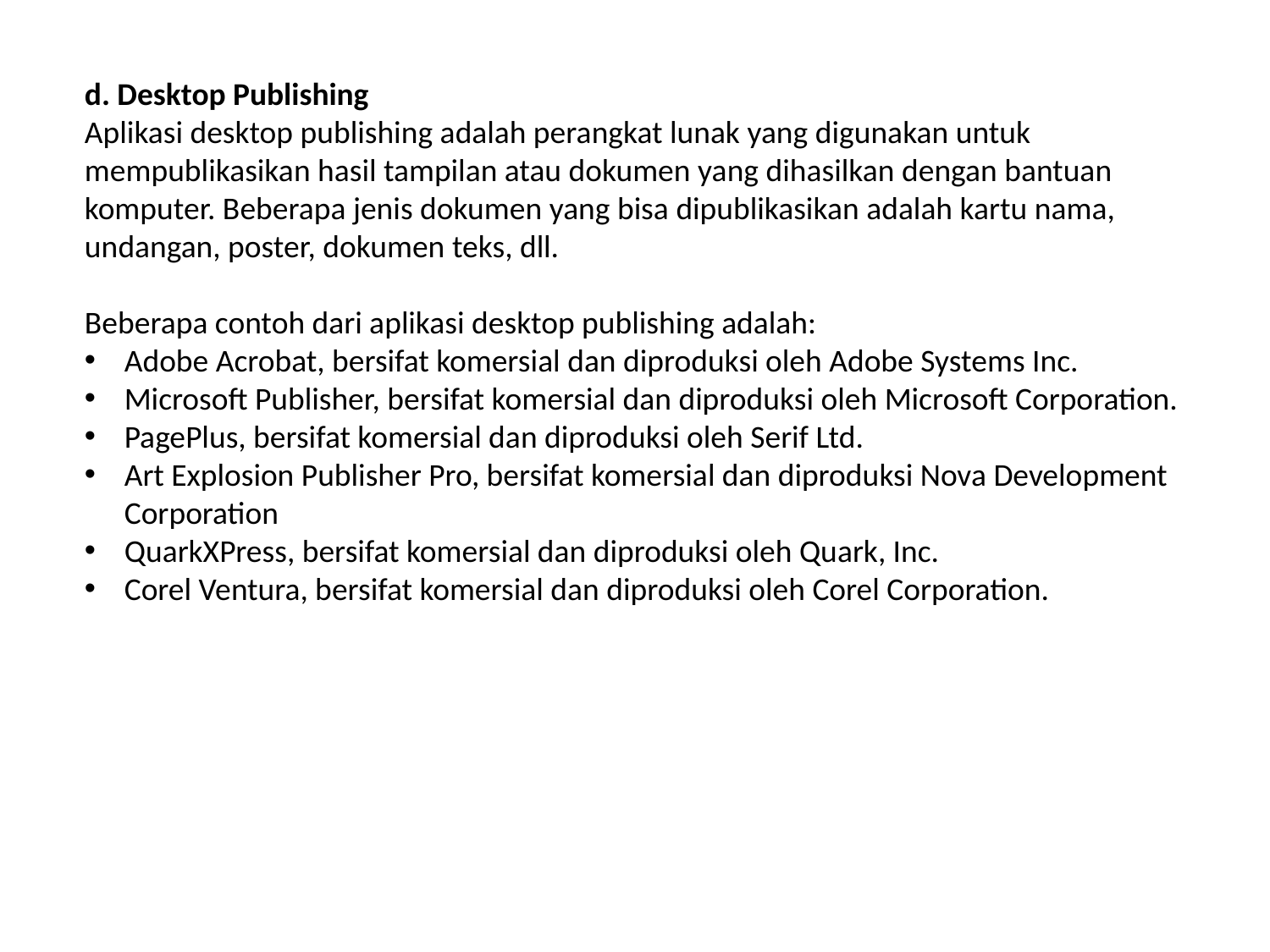

d. Desktop Publishing
Aplikasi desktop publishing adalah perangkat lunak yang digunakan untuk mempublikasikan hasil tampilan atau dokumen yang dihasilkan dengan bantuan komputer. Beberapa jenis dokumen yang bisa dipublikasikan adalah kartu nama, undangan, poster, dokumen teks, dll.

Beberapa contoh dari aplikasi desktop publishing adalah:
Adobe Acrobat, bersifat komersial dan diproduksi oleh Adobe Systems Inc.
Microsoft Publisher, bersifat komersial dan diproduksi oleh Microsoft Corporation.
PagePlus, bersifat komersial dan diproduksi oleh Serif Ltd.
Art Explosion Publisher Pro, bersifat komersial dan diproduksi Nova Development Corporation
QuarkXPress, bersifat komersial dan diproduksi oleh Quark, Inc.
Corel Ventura, bersifat komersial dan diproduksi oleh Corel Corporation.